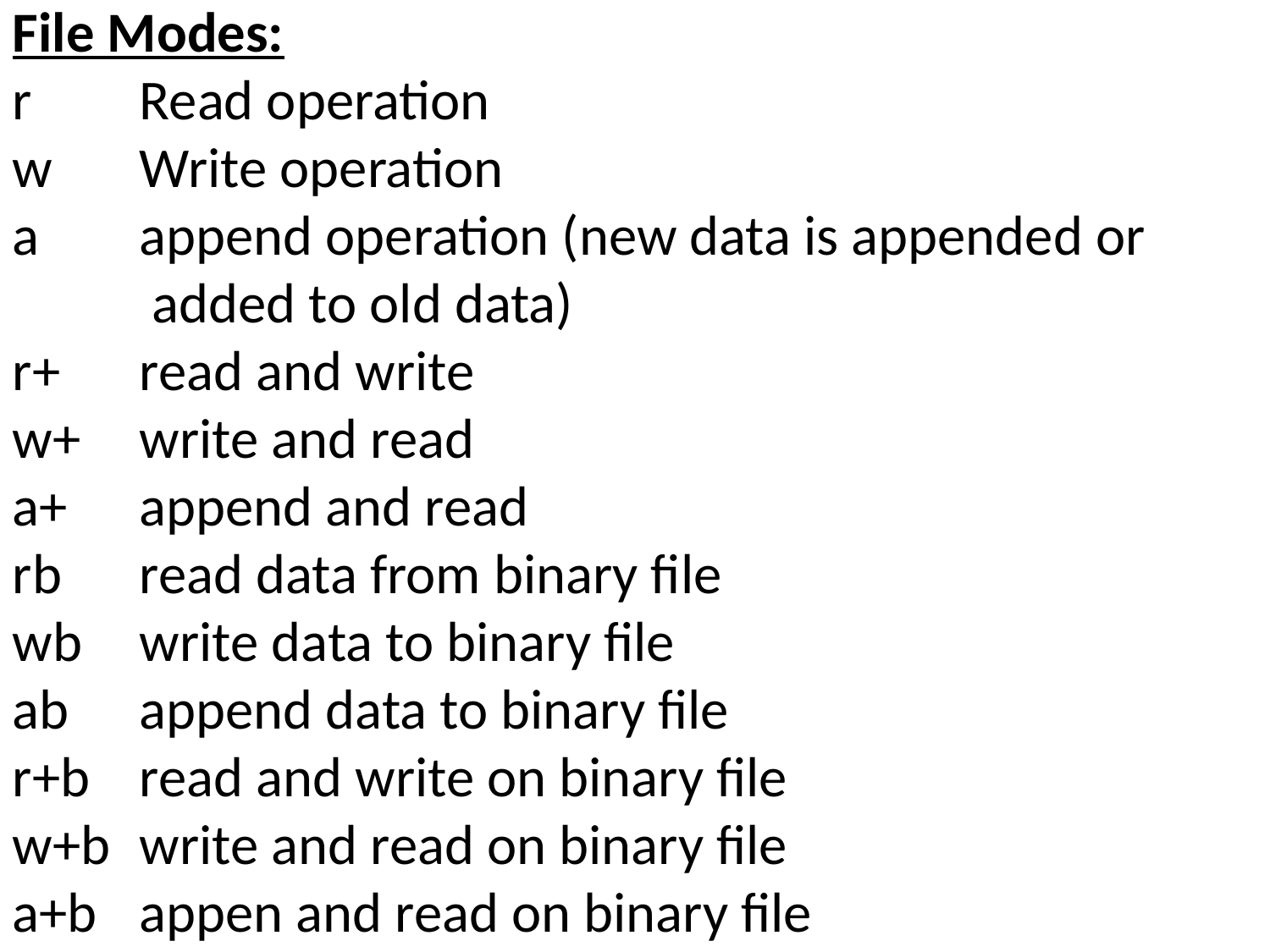

File Modes:
r	Read operation
w	Write operation
a	append operation (new data is appended or
           added to old data)
r+	read and write
w+	write and read
a+	append and read
rb	read data from binary file
wb	write data to binary file
ab	append data to binary file
r+b	read and write on binary file
w+b	write and read on binary file
a+b	appen and read on binary file